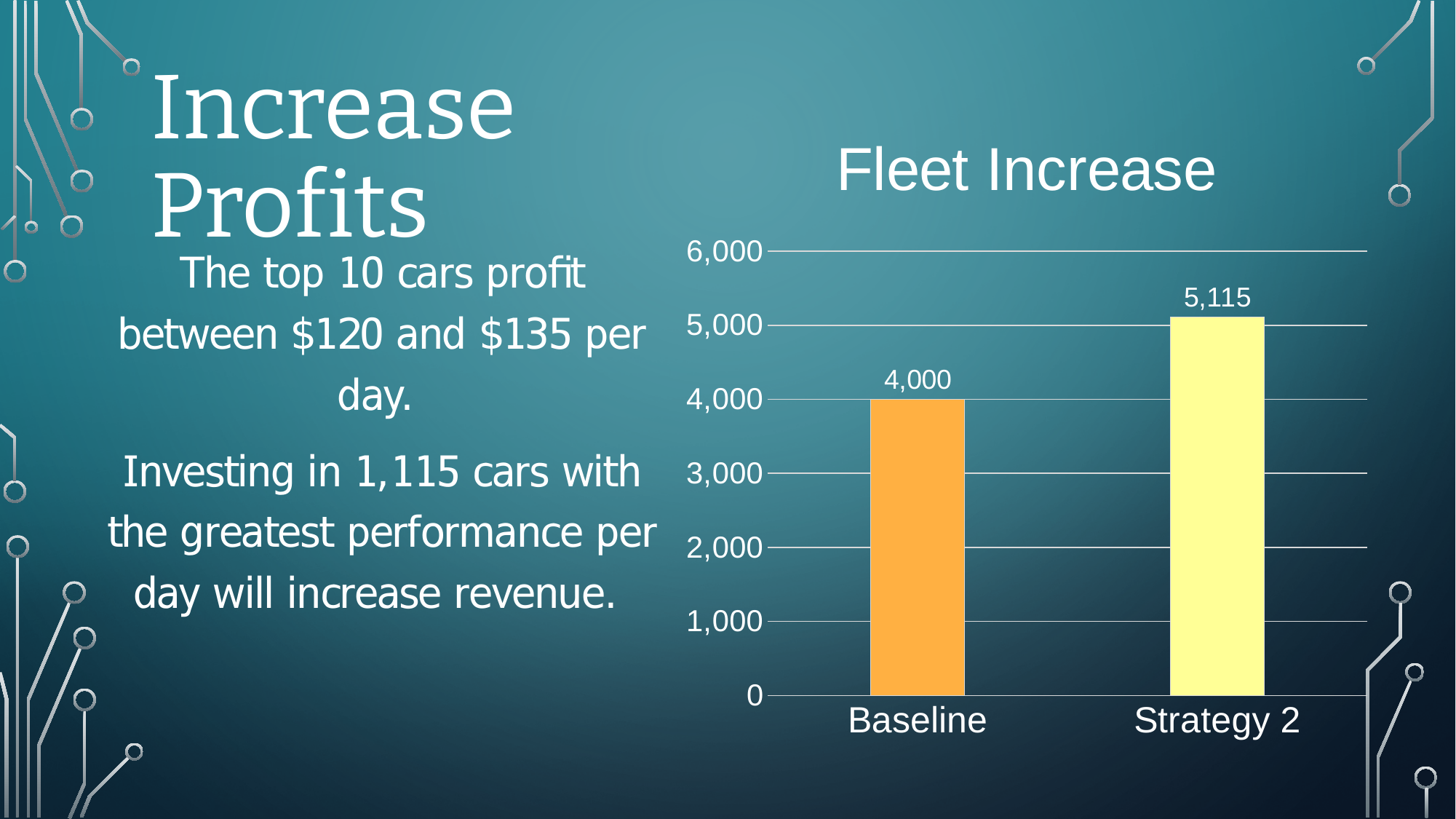

# Increase Profits

### Chart: Fleet Increase

| Category | Totals Cars |
|---|---|
| Baseline | 4000.0 |
| Strategy 2 | 5115.0 |
The top 10 cars profit between $120 and $135 per day.
Investing in 1,115 cars with the greatest performance per day will increase revenue.